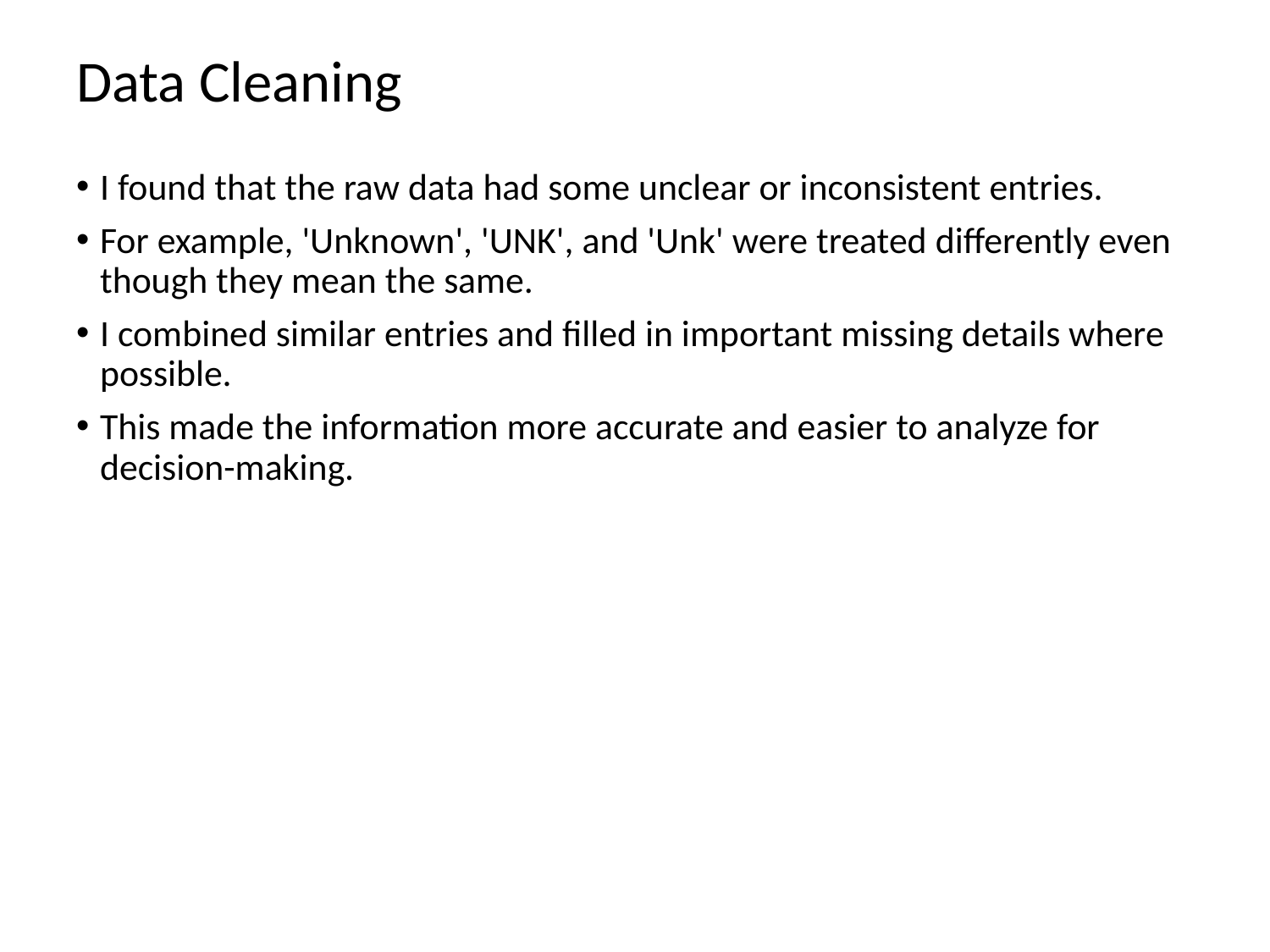

# Data Cleaning
I found that the raw data had some unclear or inconsistent entries.
For example, 'Unknown', 'UNK', and 'Unk' were treated differently even though they mean the same.
I combined similar entries and filled in important missing details where possible.
This made the information more accurate and easier to analyze for decision-making.